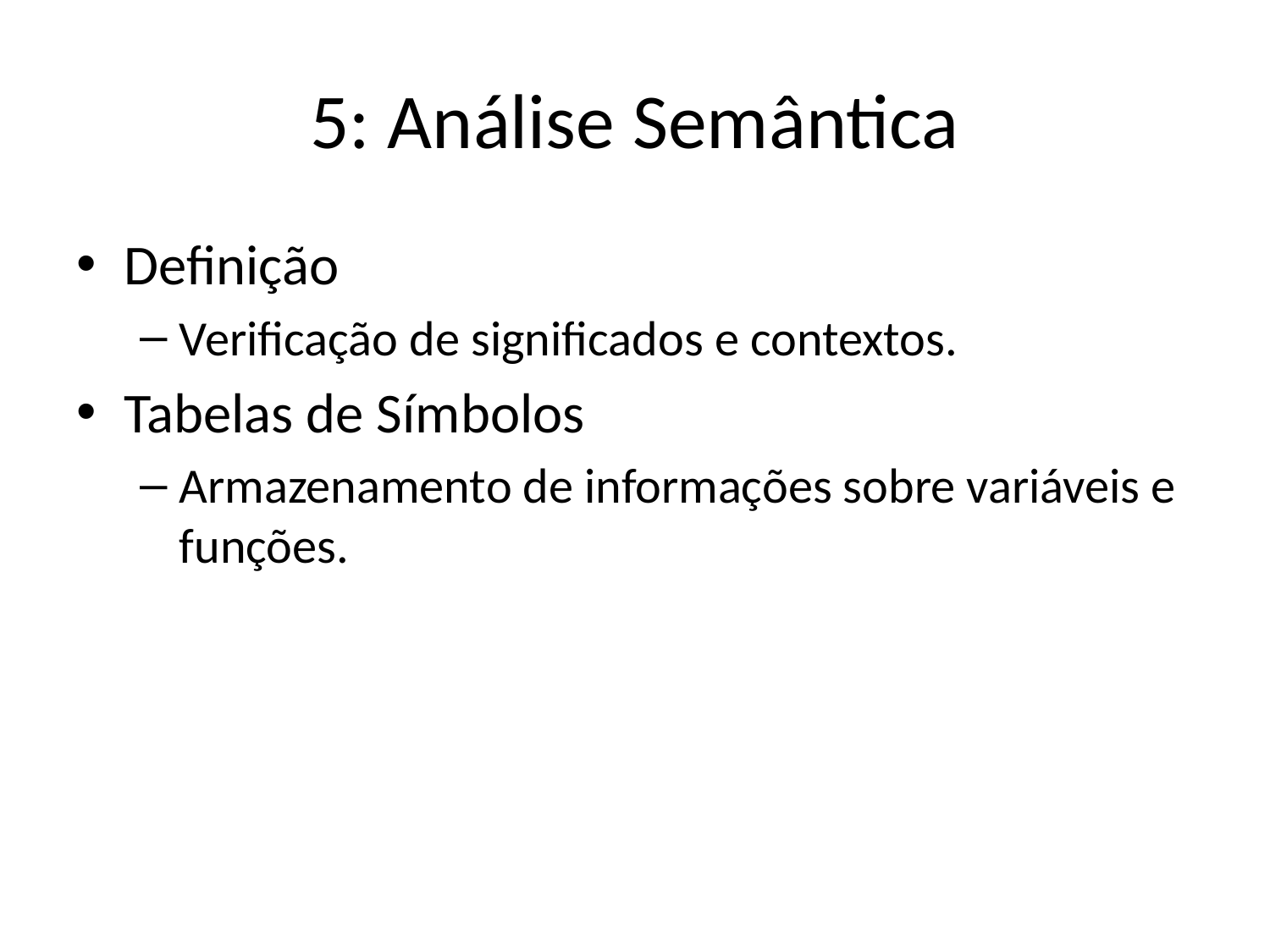

# 5: Análise Semântica
Definição
Verificação de significados e contextos.
Tabelas de Símbolos
Armazenamento de informações sobre variáveis e funções.